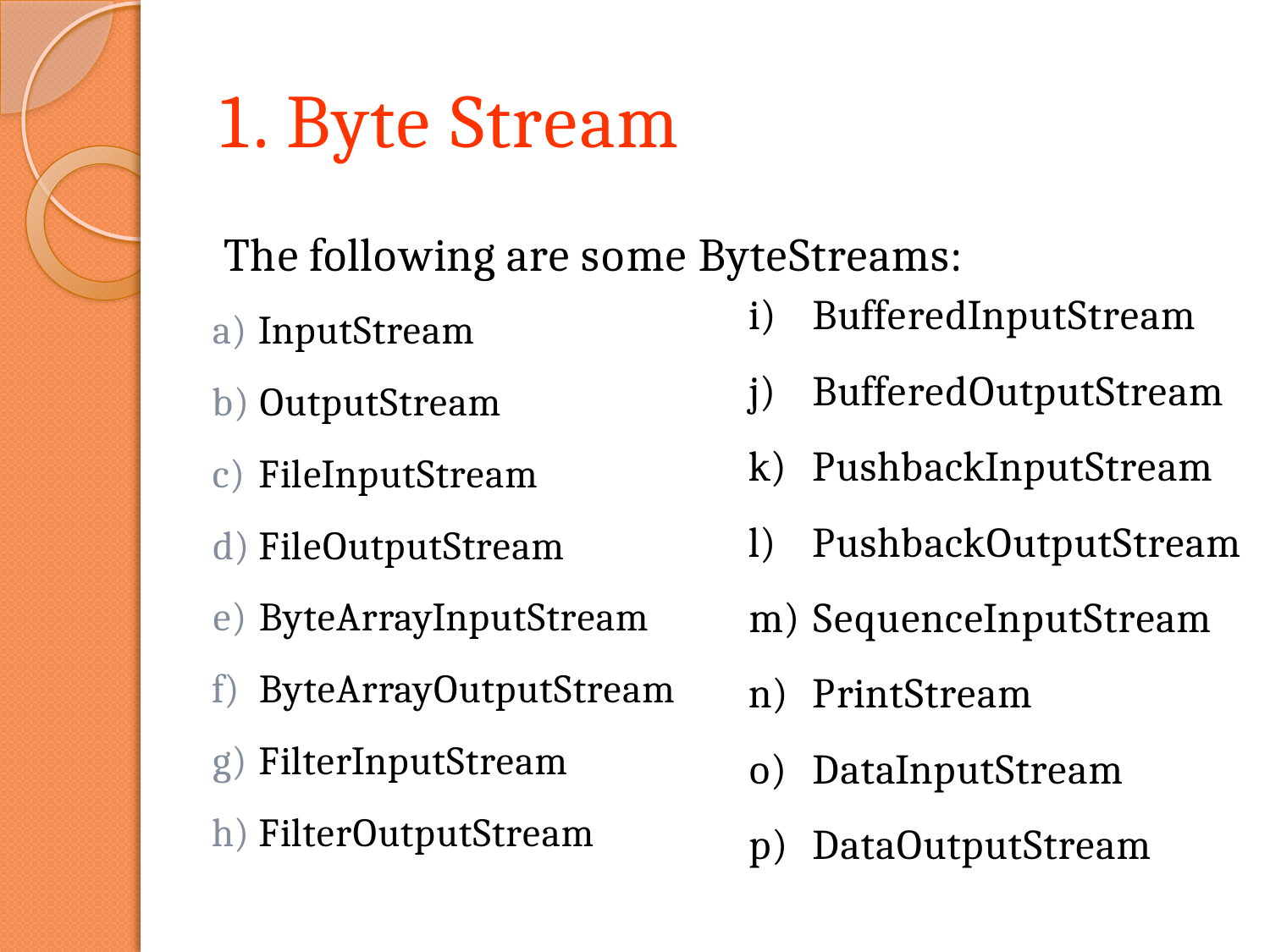

# 1. Byte Stream
The following are some ByteStreams:
InputStream
OutputStream
FileInputStream
FileOutputStream
ByteArrayInputStream
ByteArrayOutputStream
FilterInputStream
FilterOutputStream

BufferedInputStream
BufferedOutputStream
PushbackInputStream
PushbackOutputStream
SequenceInputStream
PrintStream
DataInputStream
DataOutputStream